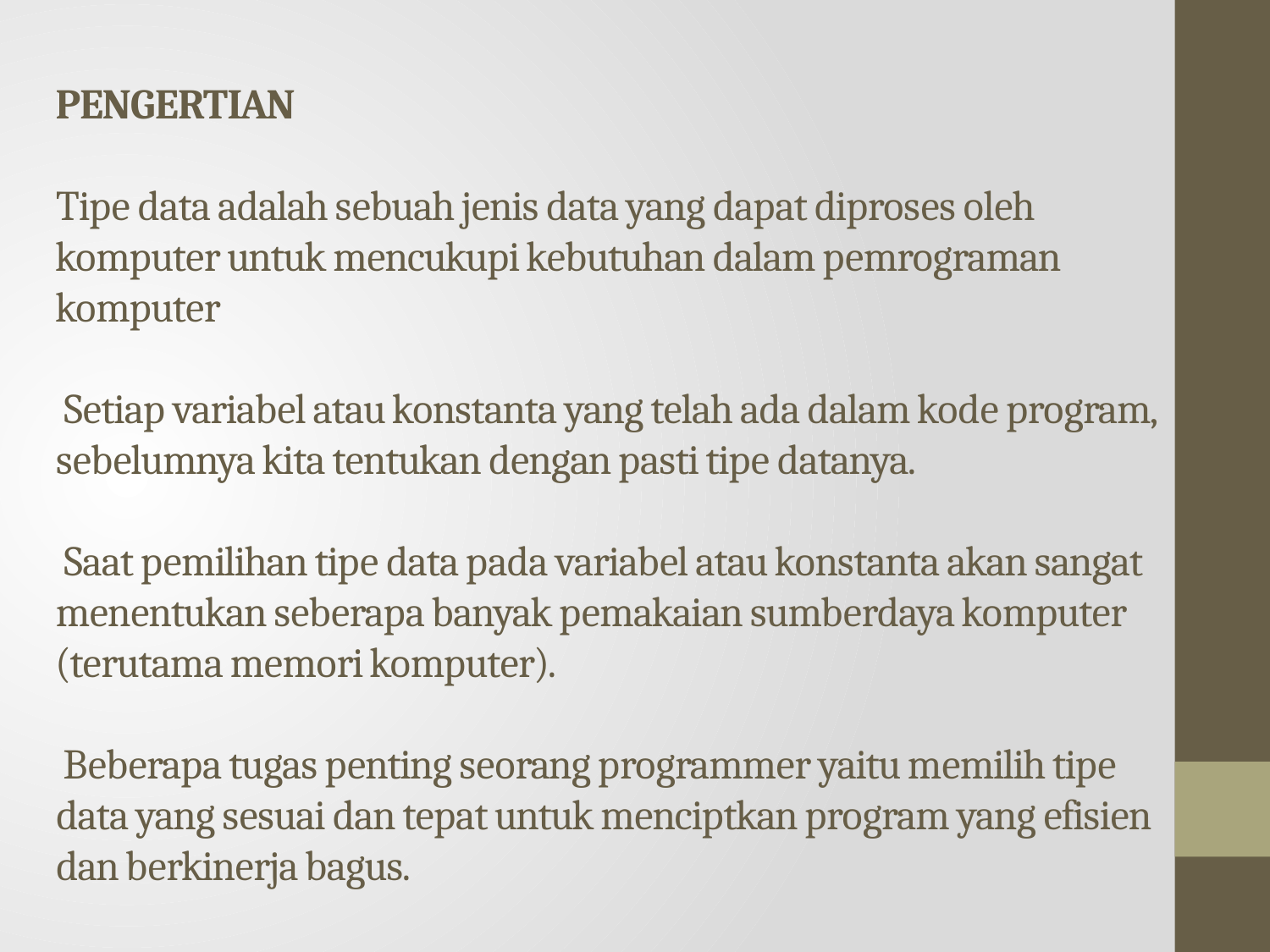

# PENGERTIAN Tipe data adalah sebuah jenis data yang dapat diproses oleh komputer untuk mencukupi kebutuhan dalam pemrograman komputer Setiap variabel atau konstanta yang telah ada dalam kode program, sebelumnya kita tentukan dengan pasti tipe datanya. Saat pemilihan tipe data pada variabel atau konstanta akan sangat menentukan seberapa banyak pemakaian sumberdaya komputer (terutama memori komputer). Beberapa tugas penting seorang programmer yaitu memilih tipe data yang sesuai dan tepat untuk menciptkan program yang efisien dan berkinerja bagus.